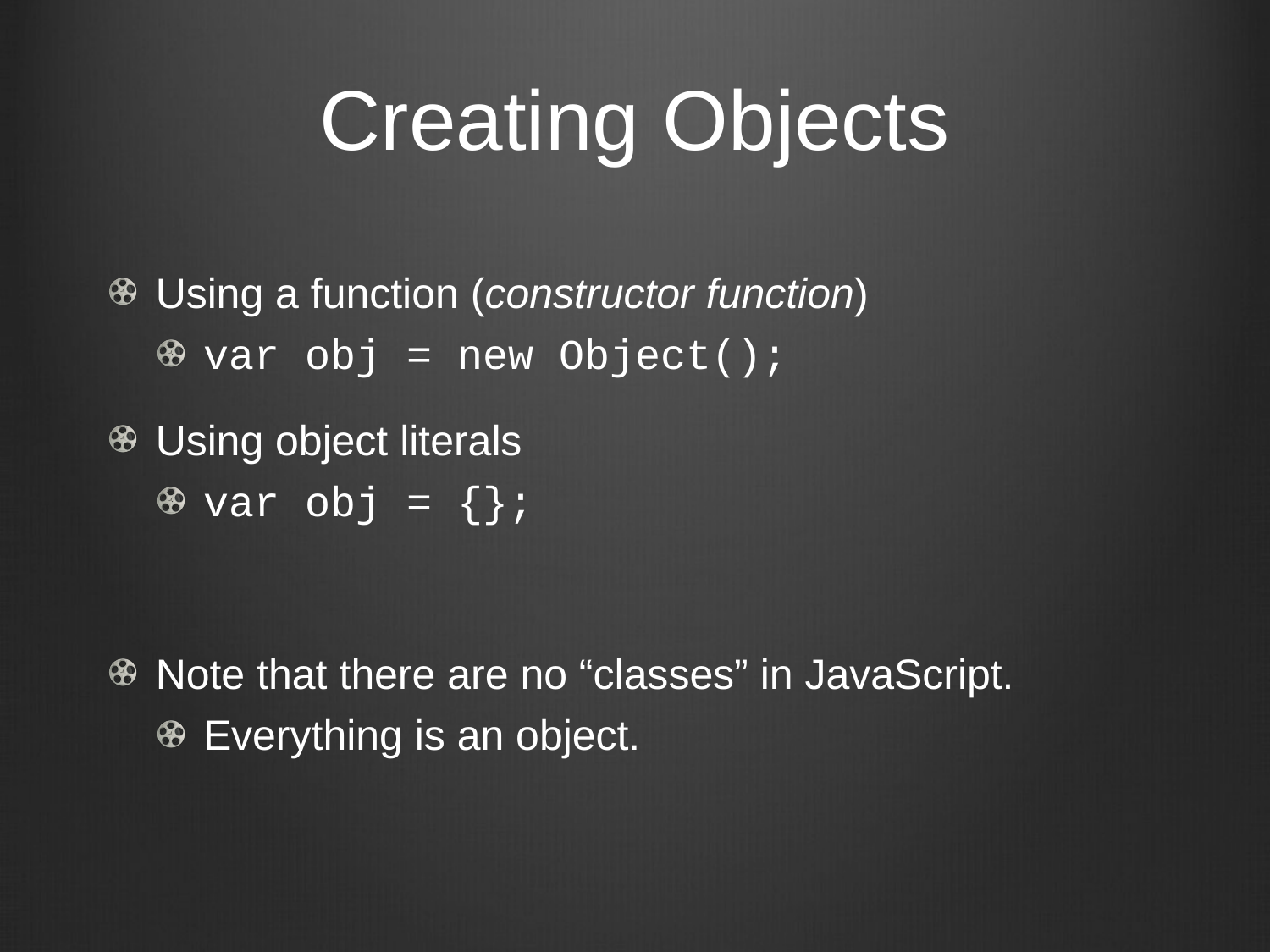

# Creating Objects
Using a function (constructor function)
var obj = new Object();
Using object literals
var obj = {};

Note that there are no “classes” in JavaScript.
Everything is an object.